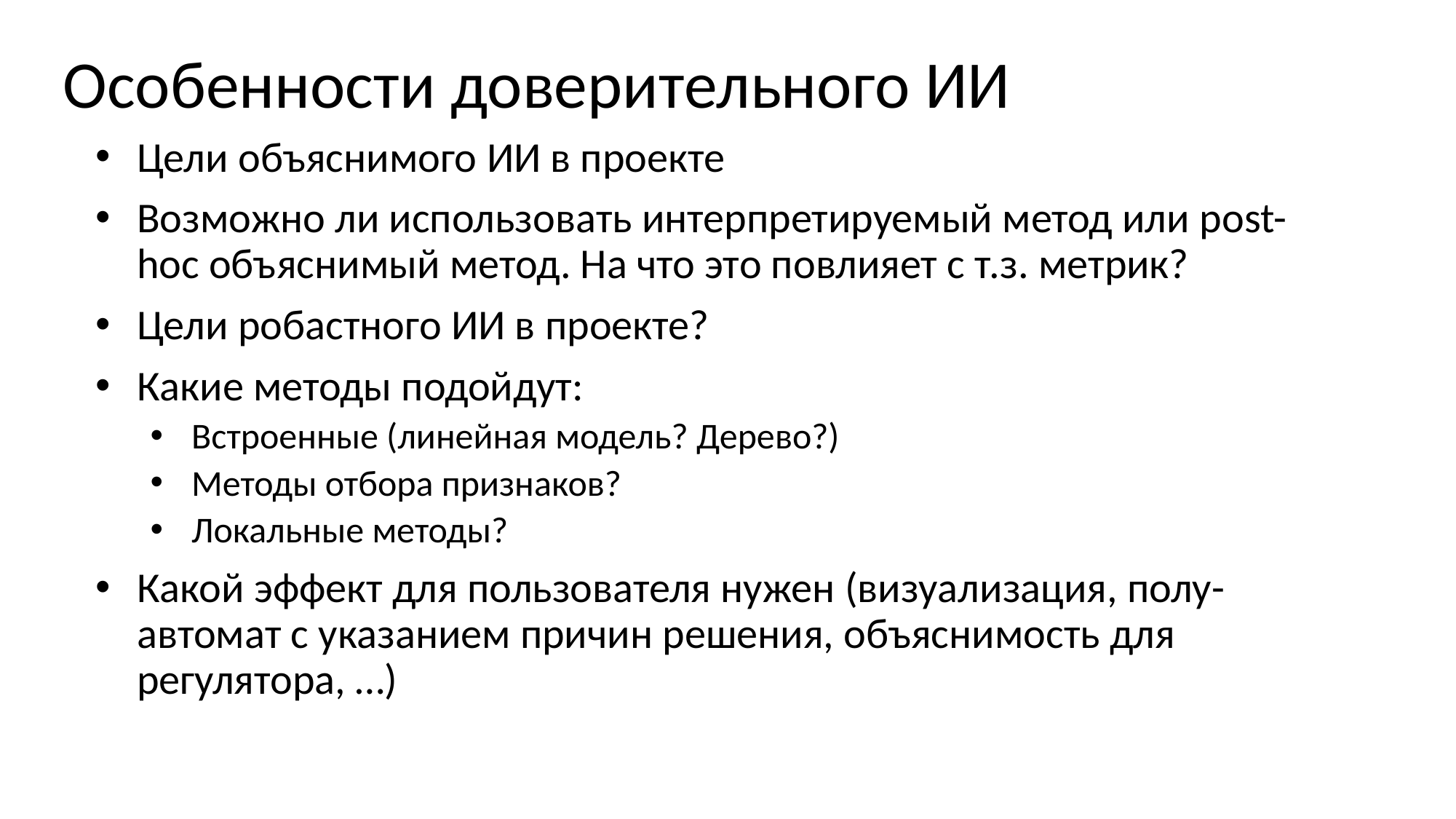

# Особенности доверительного ИИ
Цели объяснимого ИИ в проекте
Возможно ли использовать интерпретируемый метод или post-hoc объяснимый метод. На что это повлияет с т.з. метрик?
Цели робастного ИИ в проекте?
Какие методы подойдут:
Встроенные (линейная модель? Дерево?)
Методы отбора признаков?
Локальные методы?
Какой эффект для пользователя нужен (визуализация, полу-автомат с указанием причин решения, объяснимость для регулятора, …)